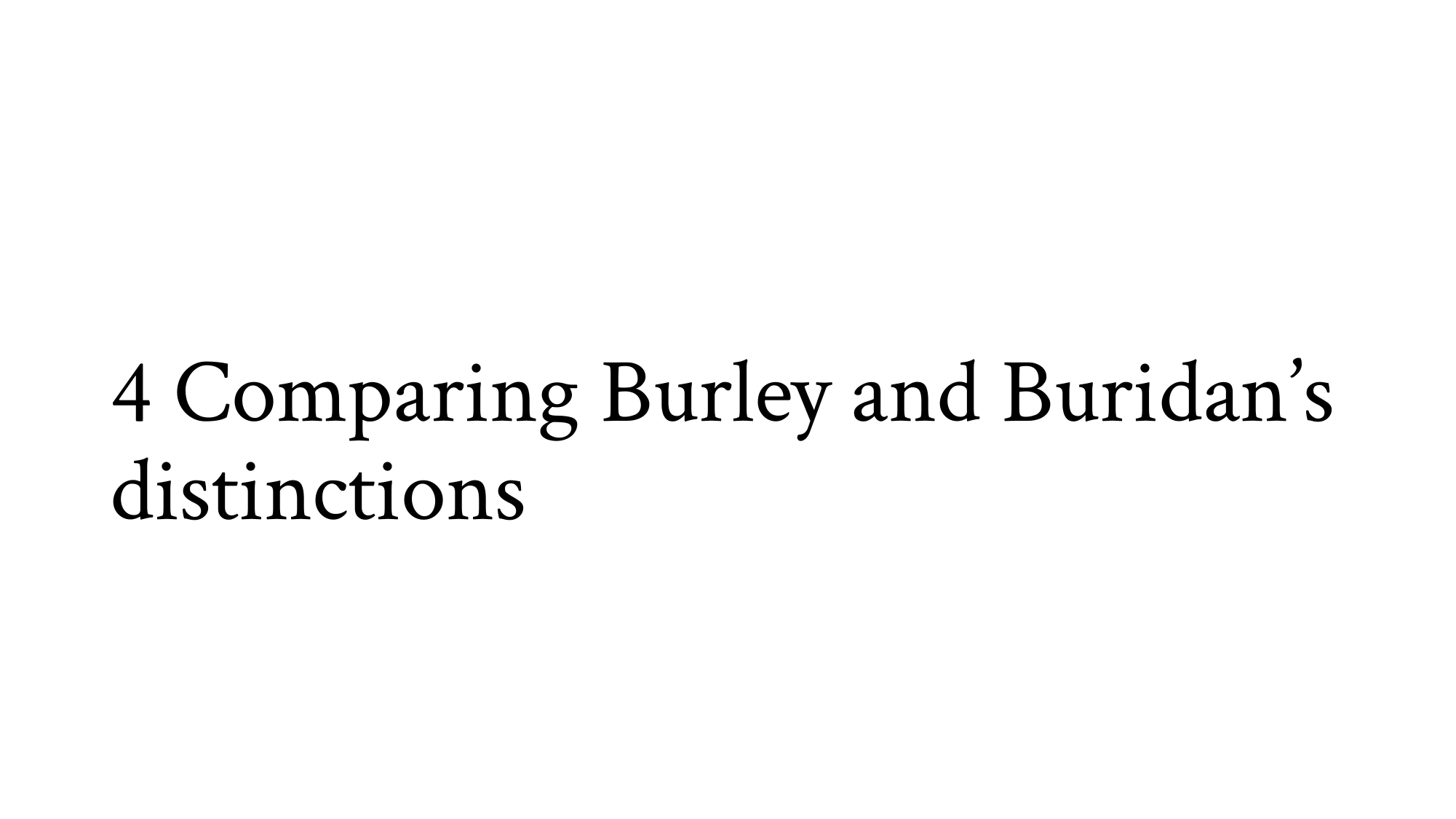

# 4 Comparing Burley and Buridan’s distinctions